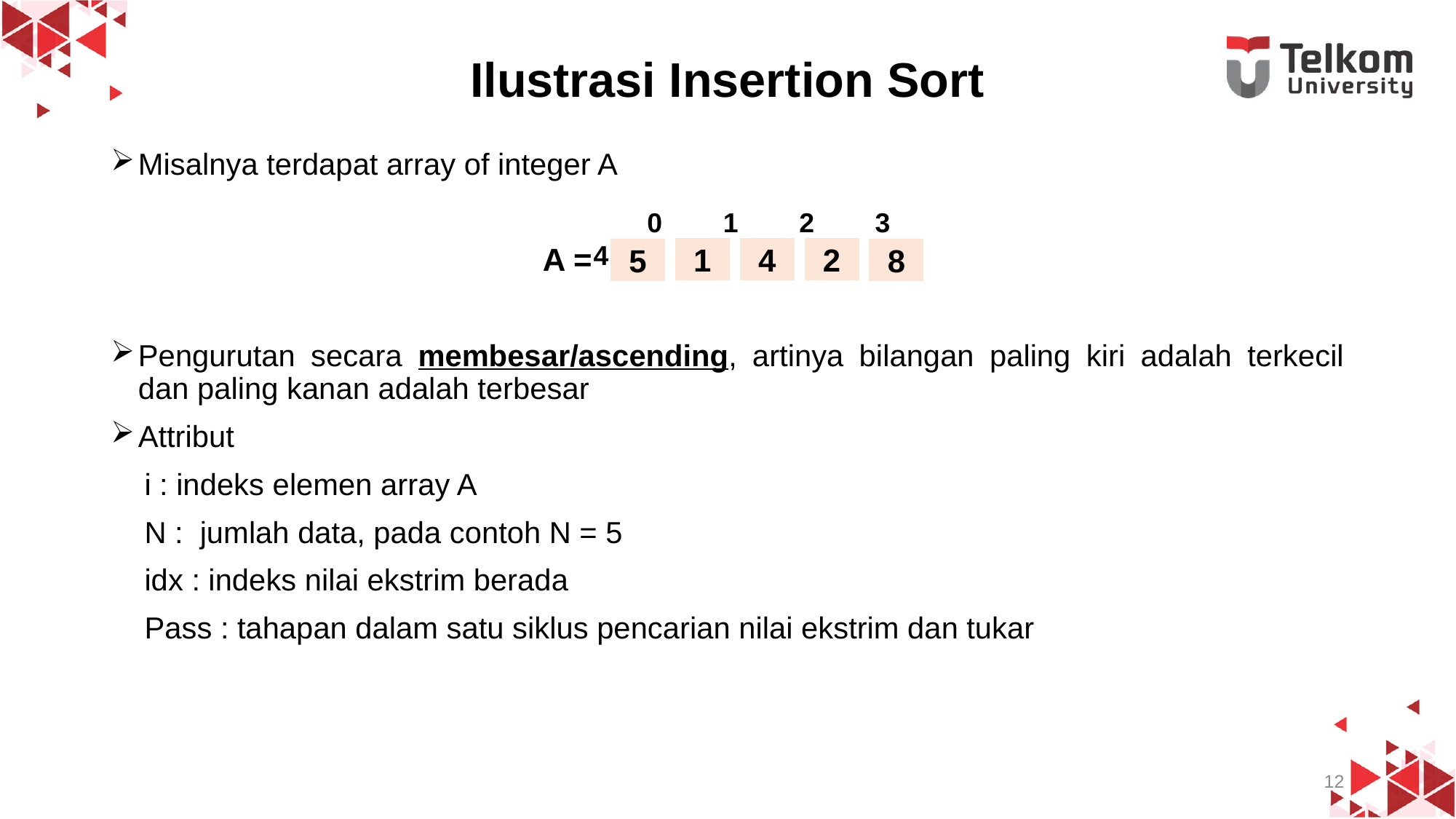

# Ilustrasi Insertion Sort
Misalnya terdapat array of integer A

Pengurutan secara membesar/ascending, artinya bilangan paling kiri adalah terkecil dan paling kanan adalah terbesar
Attribut
    i : indeks elemen array A
    N :  jumlah data, pada contoh N = 5
    idx : indeks nilai ekstrim berada
    Pass : tahapan dalam satu siklus pencarian nilai ekstrim dan tukar
            0        1        2        3        4
1
4
2
5
8
A =
12